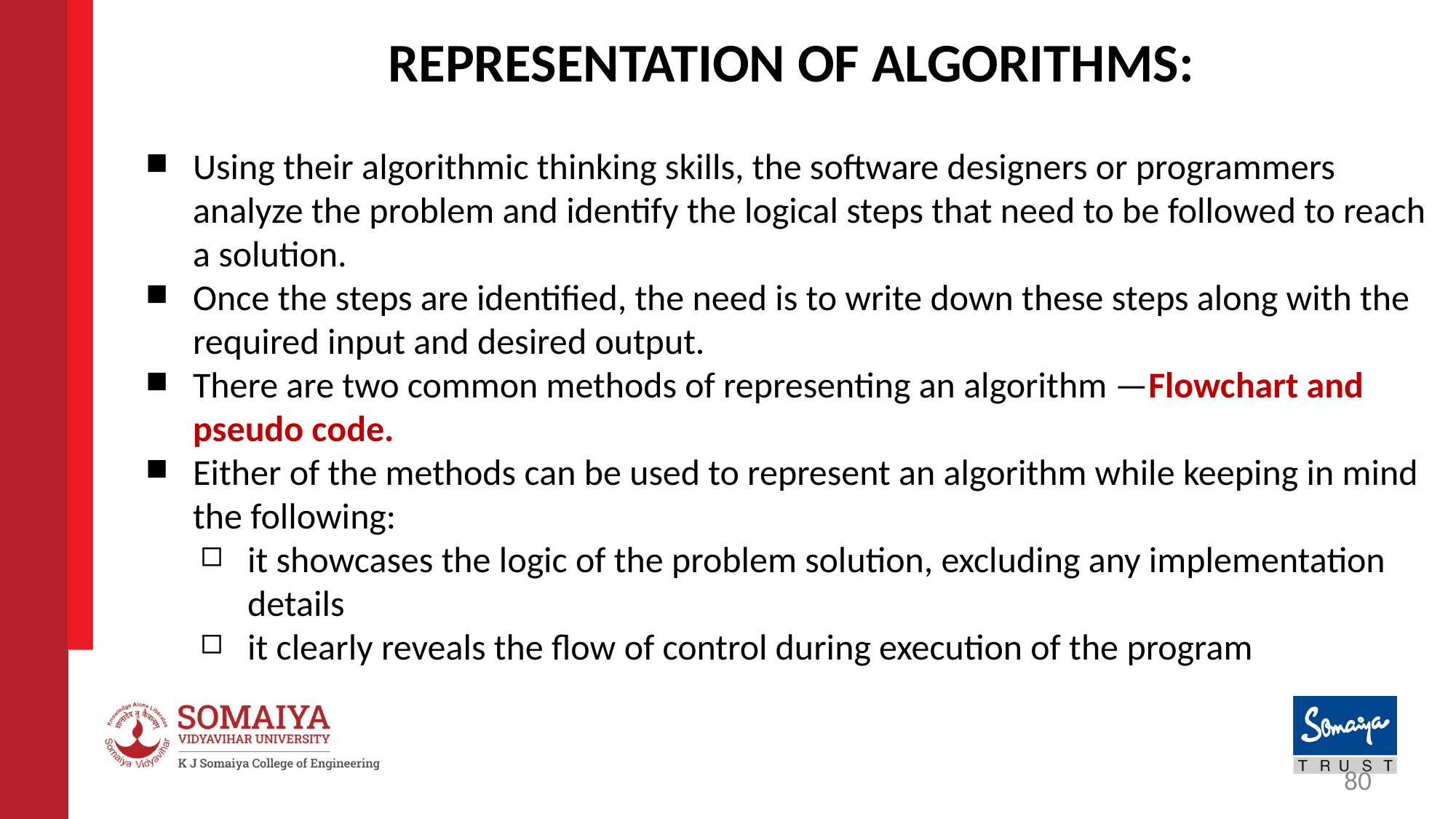

REPRESENTATION OF ALGORITHMS:

Using their algorithmic thinking skills, the software designers or programmers analyze the problem and identify the logical steps that need to be followed to reach a solution.
Once the steps are identified, the need is to write down these steps along with the required input and desired output.
There are two common methods of representing an algorithm —Flowchart and pseudo code.
Either of the methods can be used to represent an algorithm while keeping in mind the following:
it showcases the logic of the problem solution, excluding any implementation details
it clearly reveals the flow of control during execution of the program
80